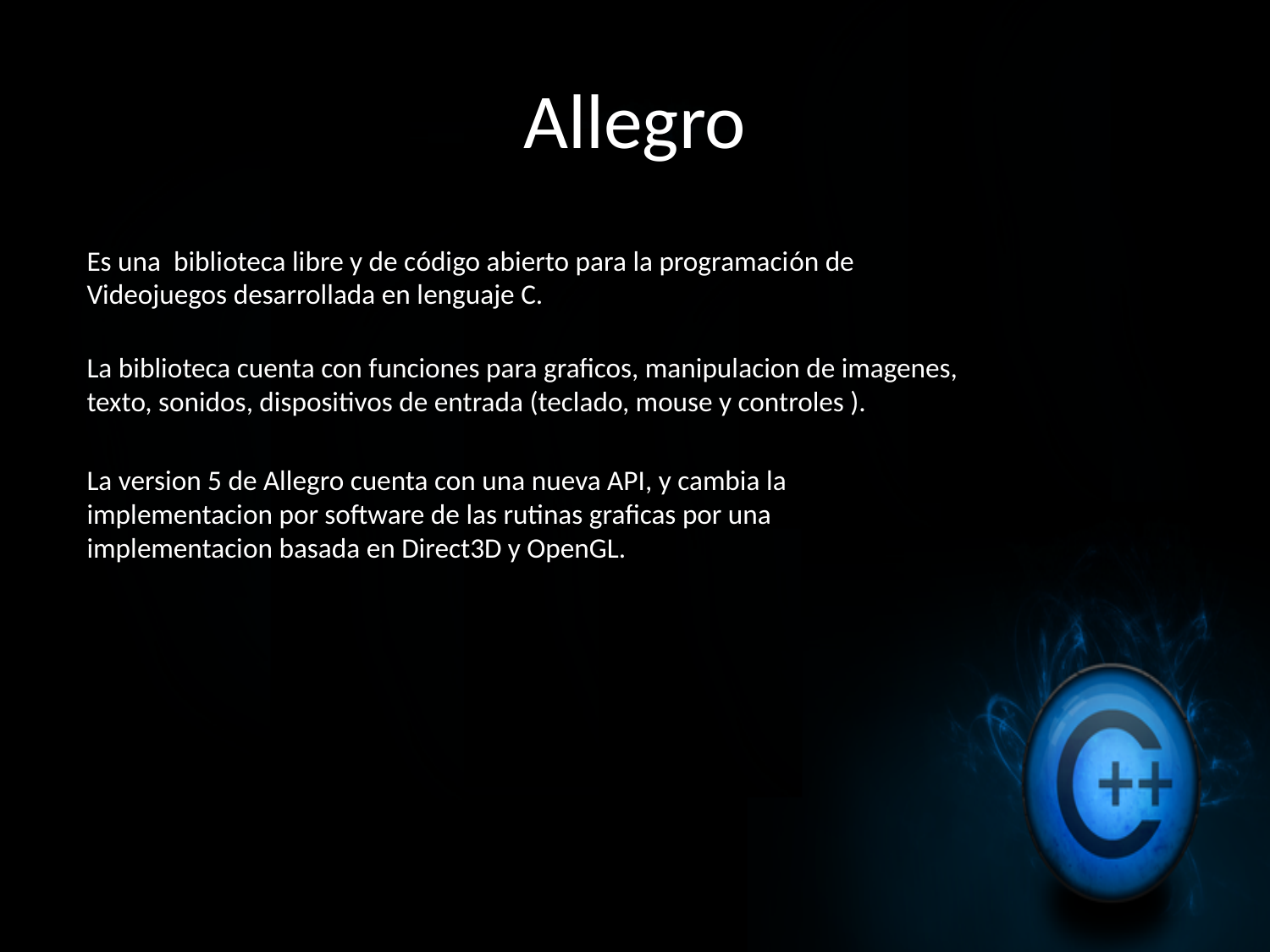

# Allegro
Es una  biblioteca libre y de código abierto para la programación de Videojuegos desarrollada en lenguaje C.
La biblioteca cuenta con funciones para graficos, manipulacion de imagenes, texto, sonidos, dispositivos de entrada (teclado, mouse y controles ).

La version 5 de Allegro cuenta con una nueva API, y cambia la implementacion por software de las rutinas graficas por una implementacion basada en Direct3D y OpenGL.